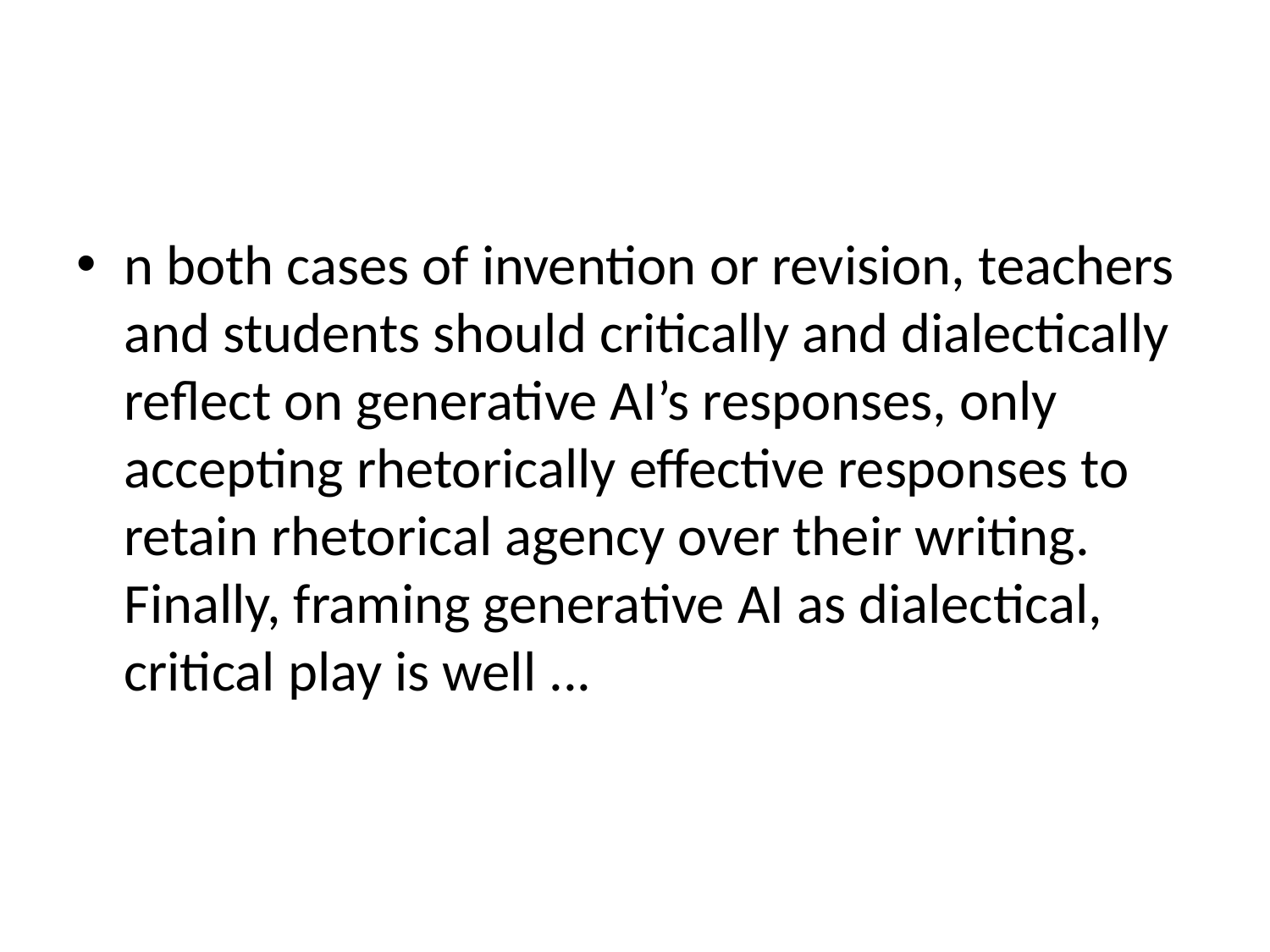

#
n both cases of invention or revision, teachers and students should critically and dialectically reflect on generative AI’s responses, only accepting rhetorically effective responses to retain rhetorical agency over their writing. Finally, framing generative AI as dialectical, critical play is well ...